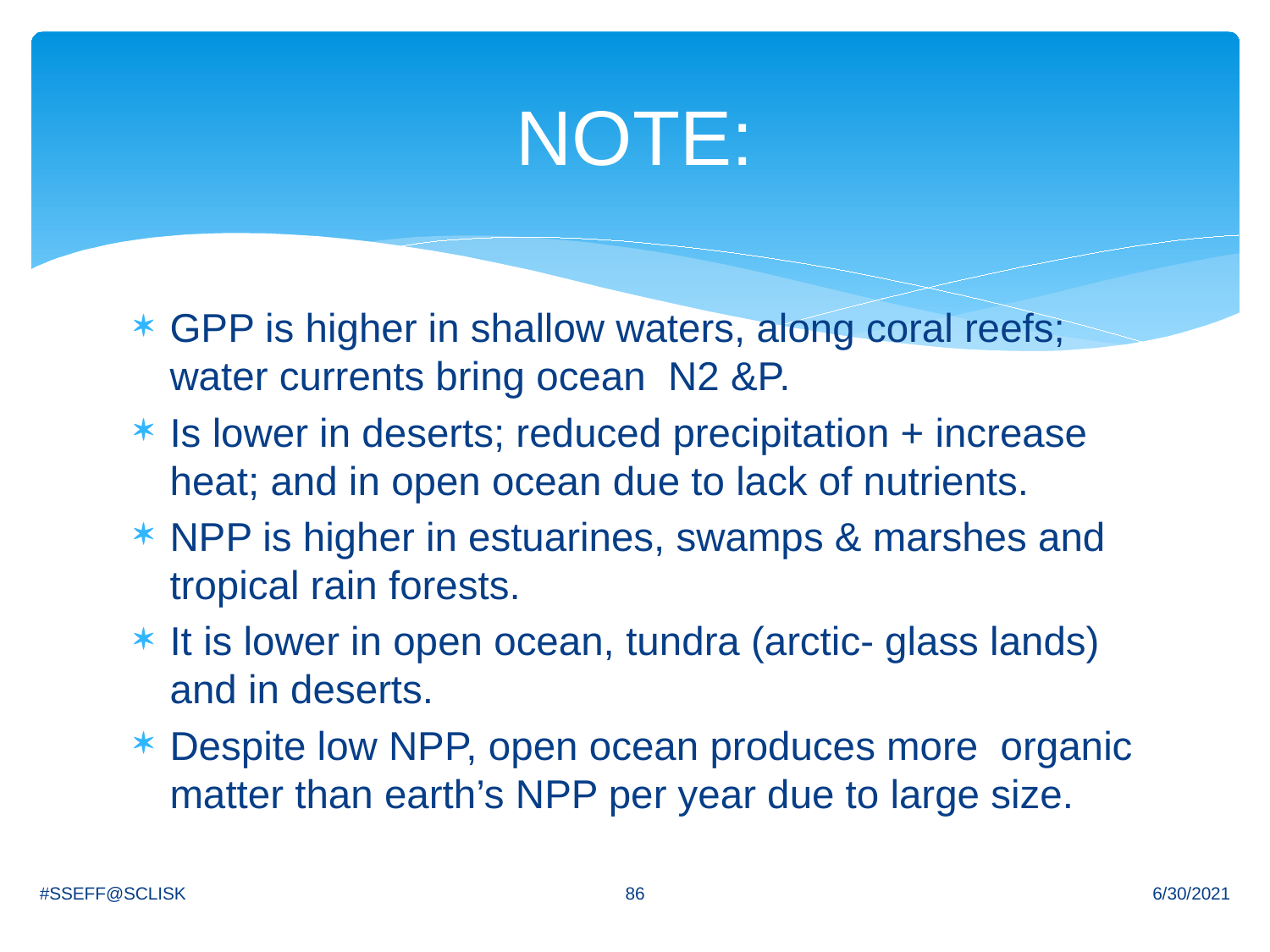

# NOTE:
GPP is higher in shallow waters, along coral reefs; water currents bring ocean  N2 &P.
Is lower in deserts; reduced precipitation + increase heat; and in open ocean due to lack of nutrients.
NPP is higher in estuarines, swamps & marshes and tropical rain forests.
It is lower in open ocean, tundra (arctic- glass lands) and in deserts.
Despite low NPP, open ocean produces more  organic matter than earth’s NPP per year due to large size.

86
#SSEFF@SCLISK
6/30/2021